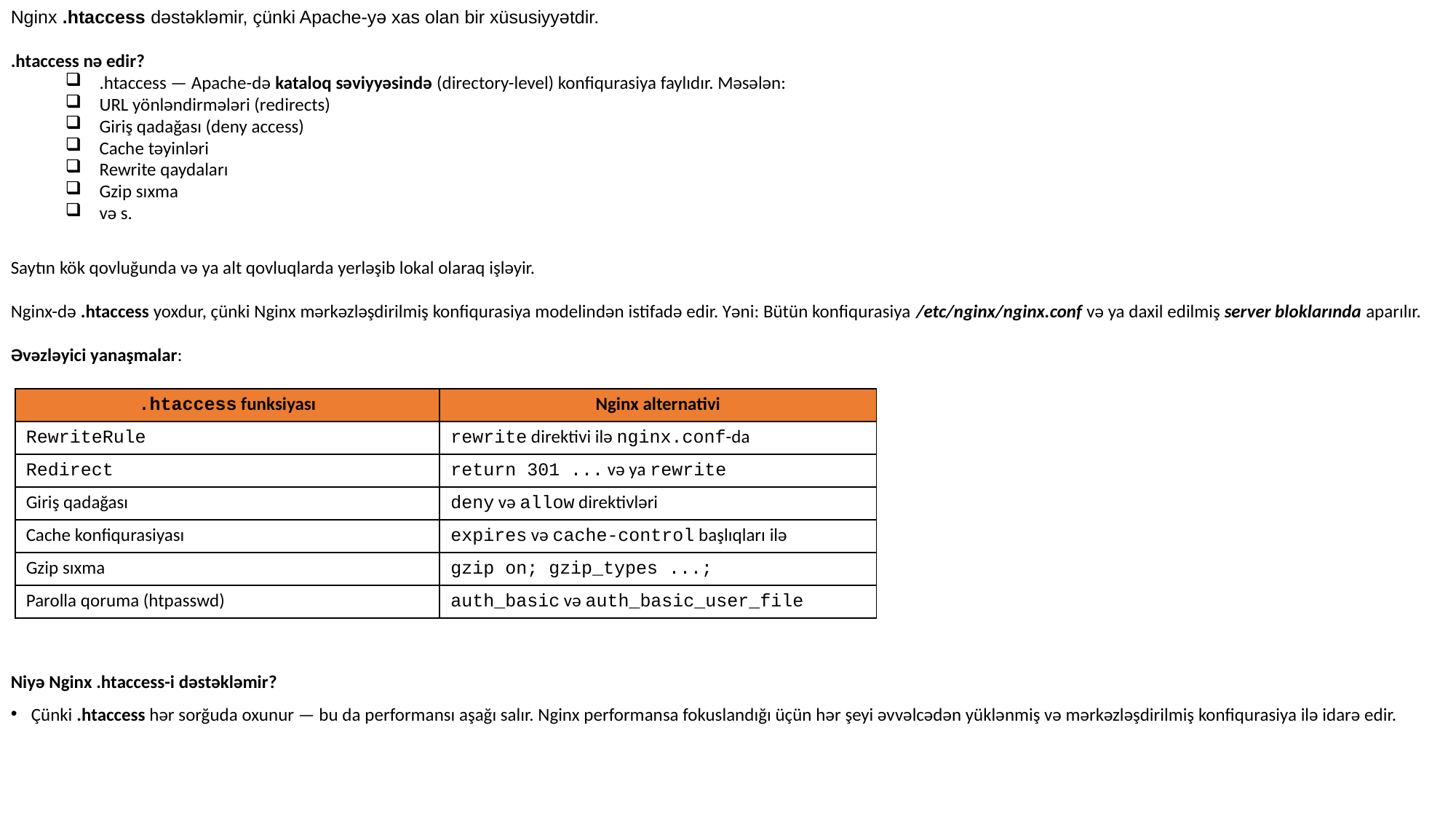

Nginx .htaccess dəstəkləmir, çünki Apache-yə xas olan bir xüsusiyyətdir.

.htaccess nə edir?
.htaccess — Apache-də kataloq səviyyəsində (directory-level) konfiqurasiya faylıdır. Məsələn:
URL yönləndirmələri (redirects)
Giriş qadağası (deny access)
Cache təyinləri
Rewrite qaydaları
Gzip sıxma
və s.

Saytın kök qovluğunda və ya alt qovluqlarda yerləşib lokal olaraq işləyir.

Nginx-də .htaccess yoxdur, çünki Nginx mərkəzləşdirilmiş konfiqurasiya modelindən istifadə edir. Yəni: Bütün konfiqurasiya /etc/nginx/nginx.conf və ya daxil edilmiş server bloklarında aparılır.

Əvəzləyici yanaşmalar:

Niyə Nginx .htaccess-i dəstəkləmir?
Çünki .htaccess hər sorğuda oxunur — bu da performansı aşağı salır. Nginx performansa fokuslandığı üçün hər şeyi əvvəlcədən yüklənmiş və mərkəzləşdirilmiş konfiqurasiya ilə idarə edir.

| .htaccess funksiyası | Nginx alternativi |
| --- | --- |
| RewriteRule | rewrite direktivi ilə nginx.conf-da |
| Redirect | return 301 ... və ya rewrite |
| Giriş qadağası | deny və allow direktivləri |
| Cache konfiqurasiyası | expires və cache-control başlıqları ilə |
| Gzip sıxma | gzip on; gzip\_types ...; |
| Parolla qoruma (htpasswd) | auth\_basic və auth\_basic\_user\_file |